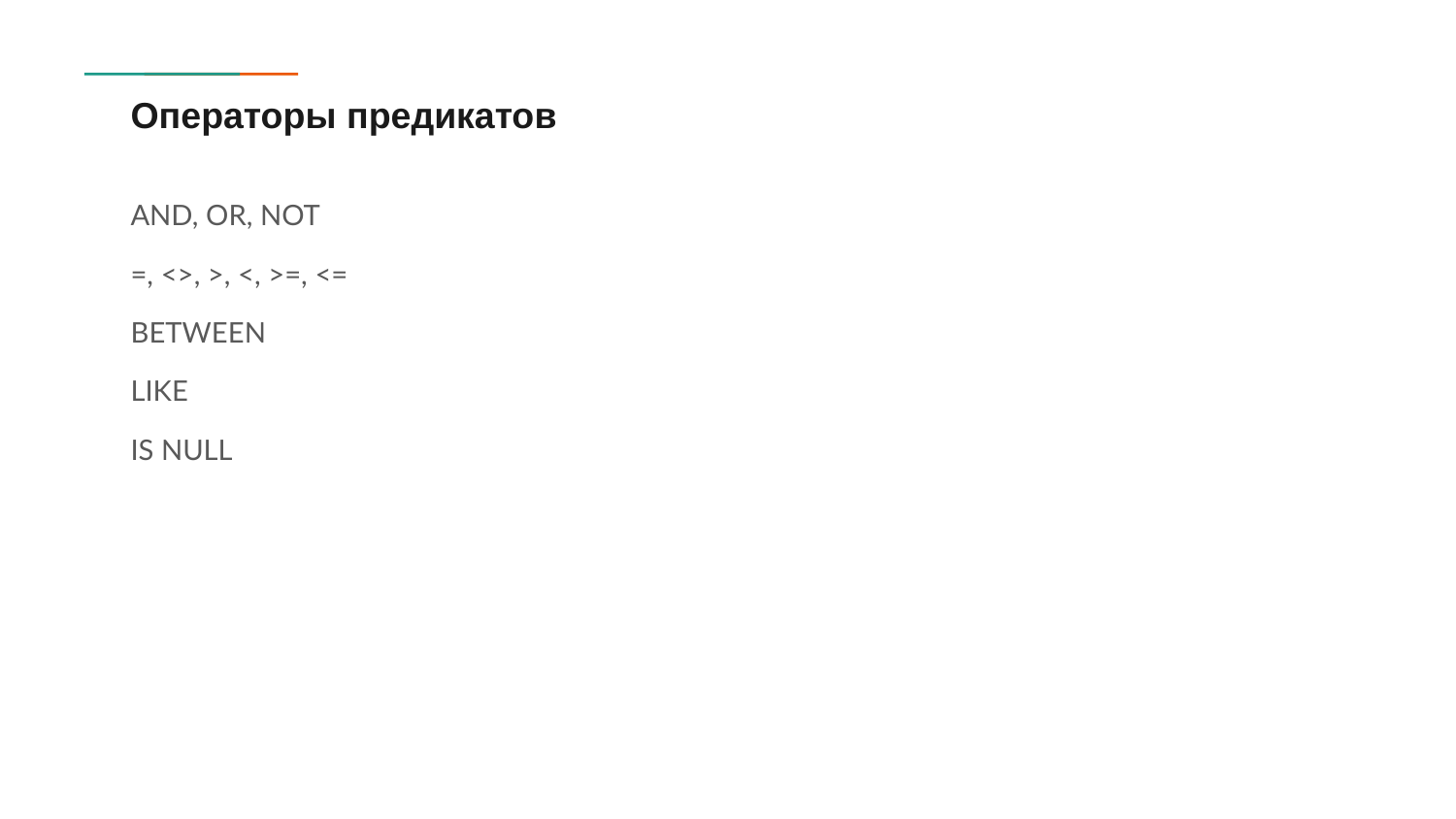

# Операторы предикатов
AND, OR, NOT
=, <>, >, <, >=, <=
BETWEEN
LIKE
IS NULL